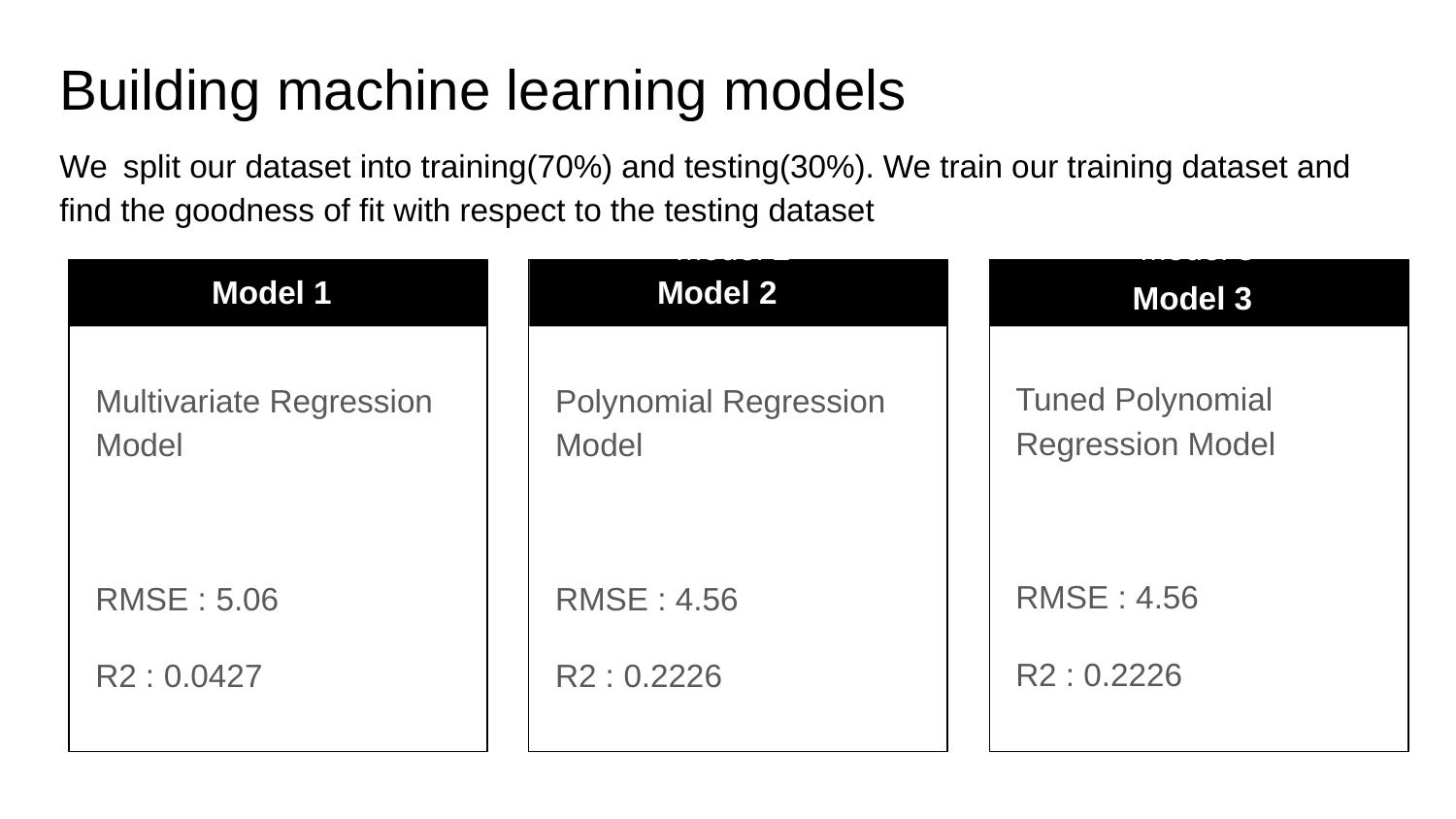

# Building machine learning models We split our dataset into training(70%) and testing(30%). We train our training dataset and find the goodness of fit with respect to the testing dataset
Model 2
Model 3

Model 1
Model 2
Model 3
Tuned Polynomial Regression Model

RMSE : 4.56
R2 : 0.2226

Multivariate Regression Model

RMSE : 5.06
R2 : 0.0427
Polynomial Regression Model

RMSE : 4.56
R2 : 0.2226